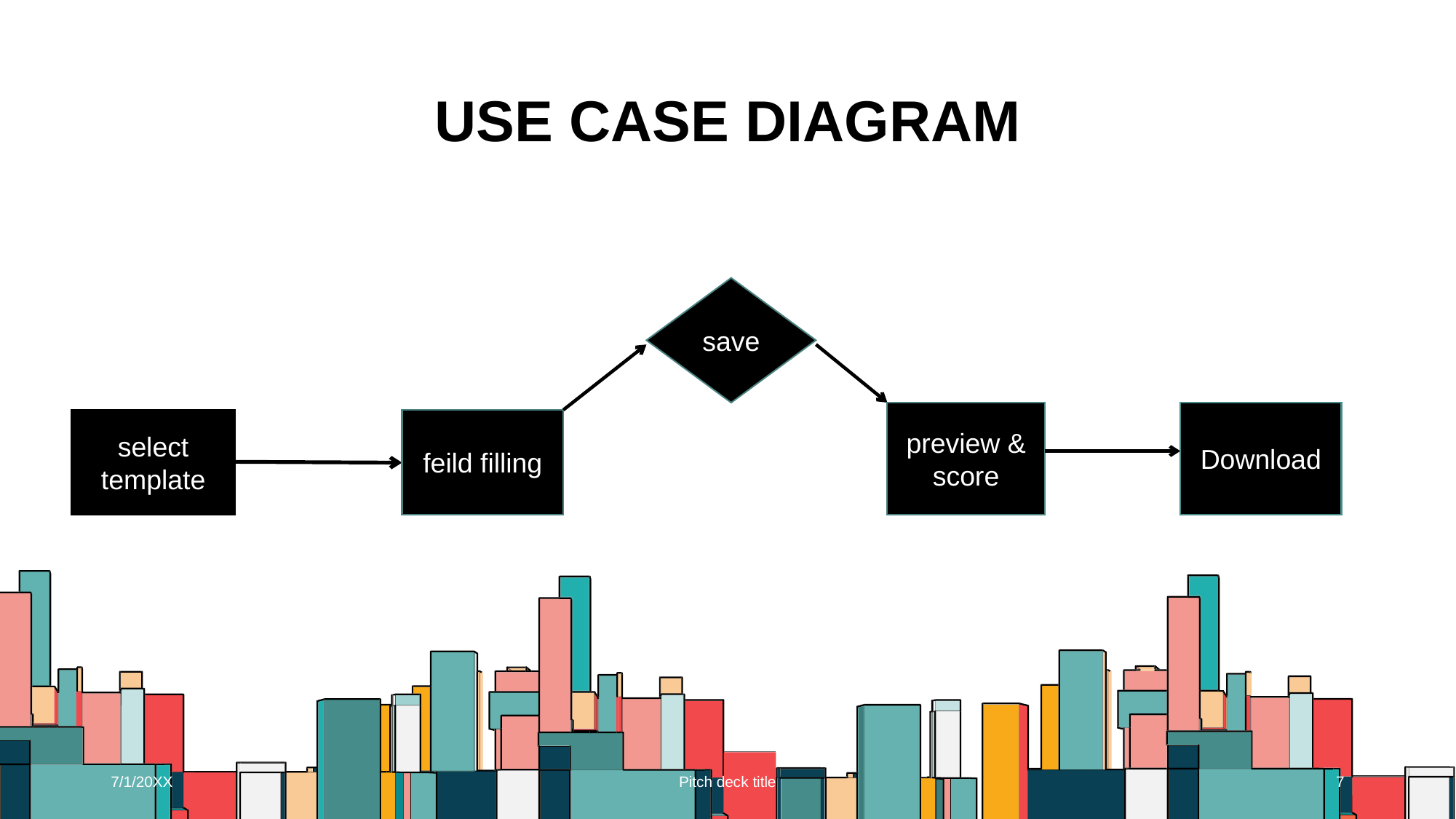

# use case diagram
save
Download
preview & score
feild filling
select template
7/1/20XX
Pitch deck title
7